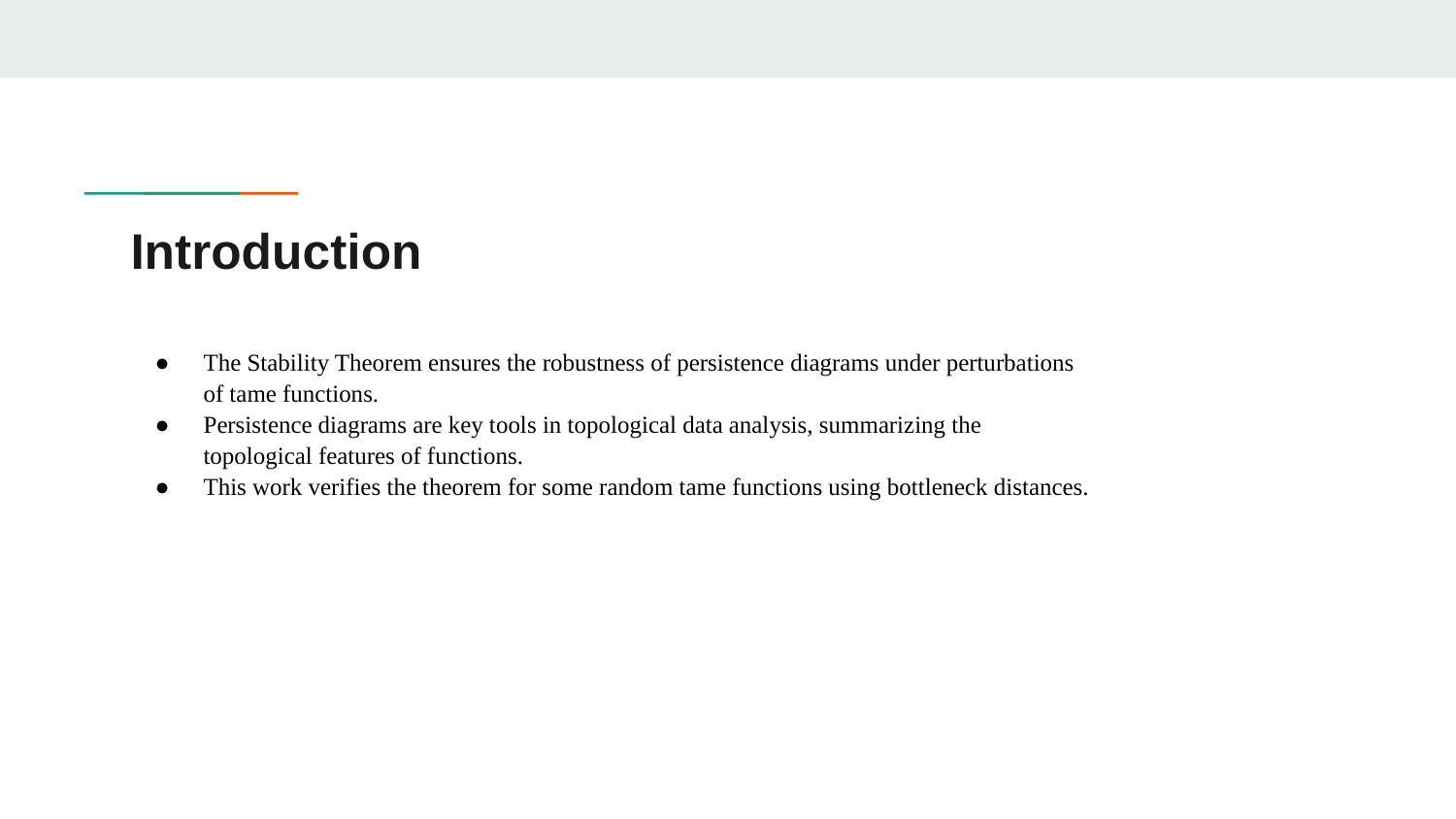

# Introduction
The Stability Theorem ensures the robustness of persistence diagrams under perturbations of tame functions.
Persistence diagrams are key tools in topological data analysis, summarizing the topological features of functions.
This work verifies the theorem for some random tame functions using bottleneck distances.